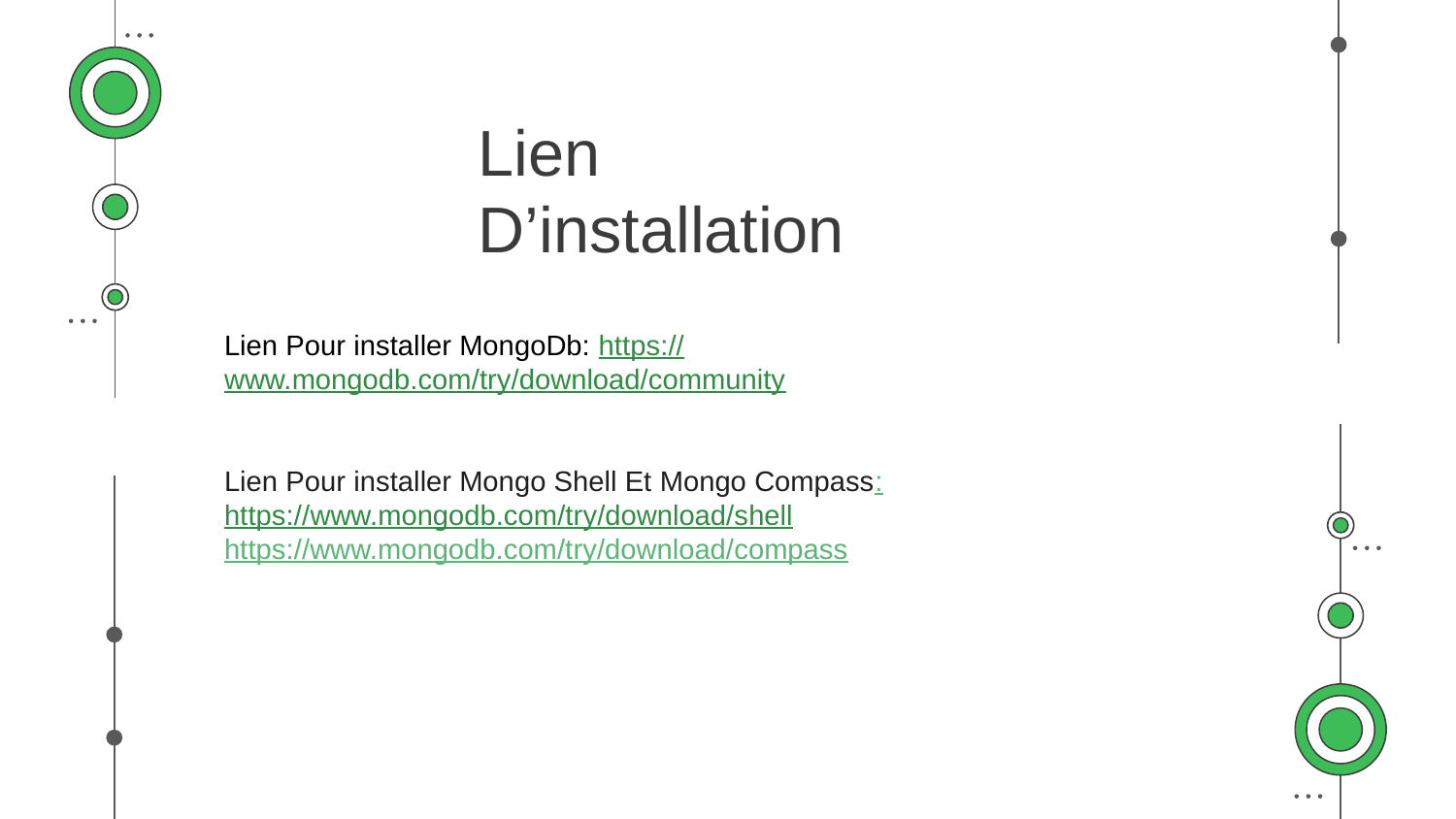

Lien D’installation
Lien Pour installer MongoDb: https://www.mongodb.com/try/download/community

Lien Pour installer Mongo Shell Et Mongo Compass:
https://www.mongodb.com/try/download/shell
https://www.mongodb.com/try/download/compass